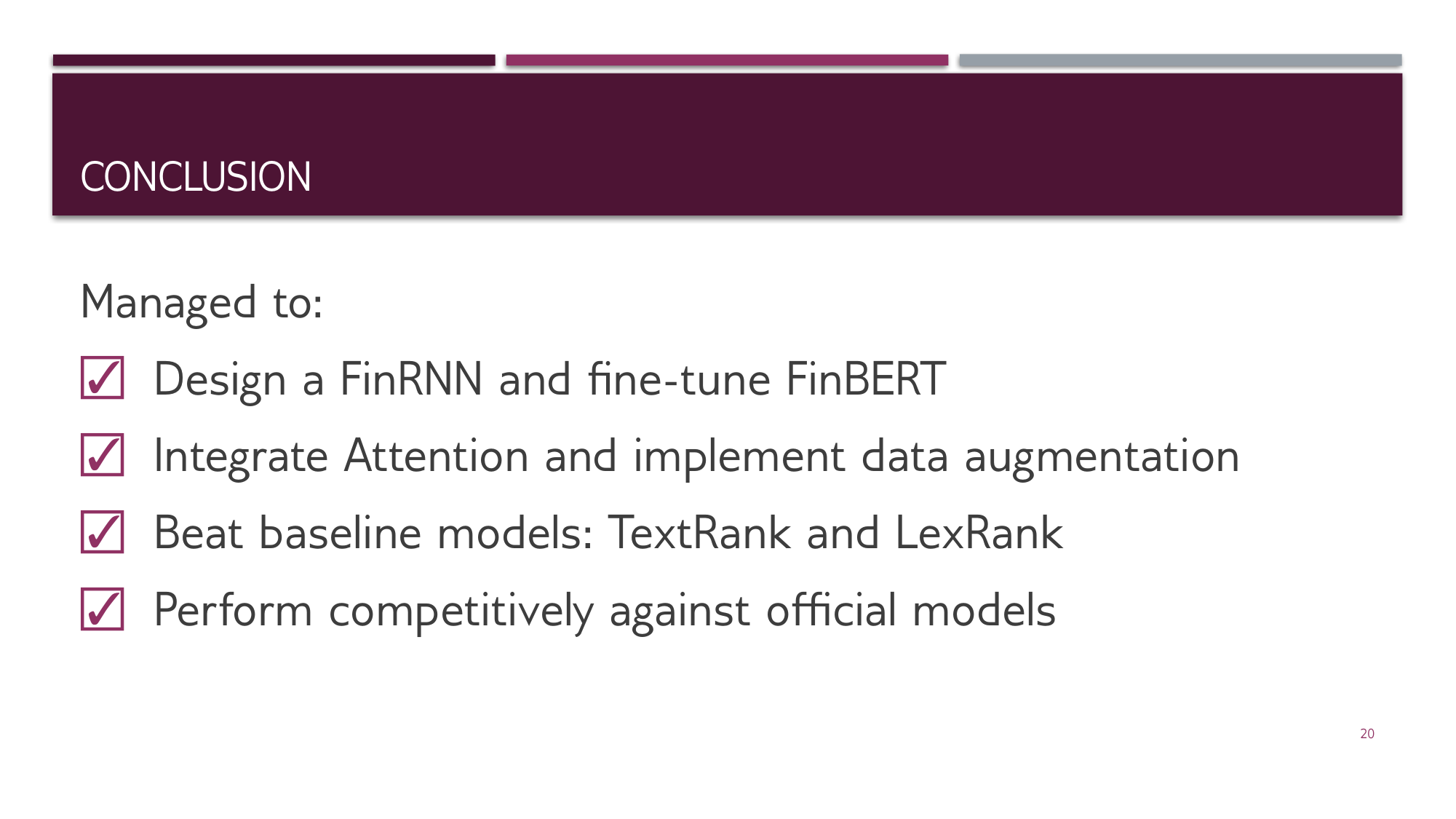

# Conclusion
Managed to:
  Design a FinRNN and fine-tune FinBERT
  Integrate Attention and implement data augmentation
  Beat baseline models: TextRank and LexRank
  Perform competitively against official models
20